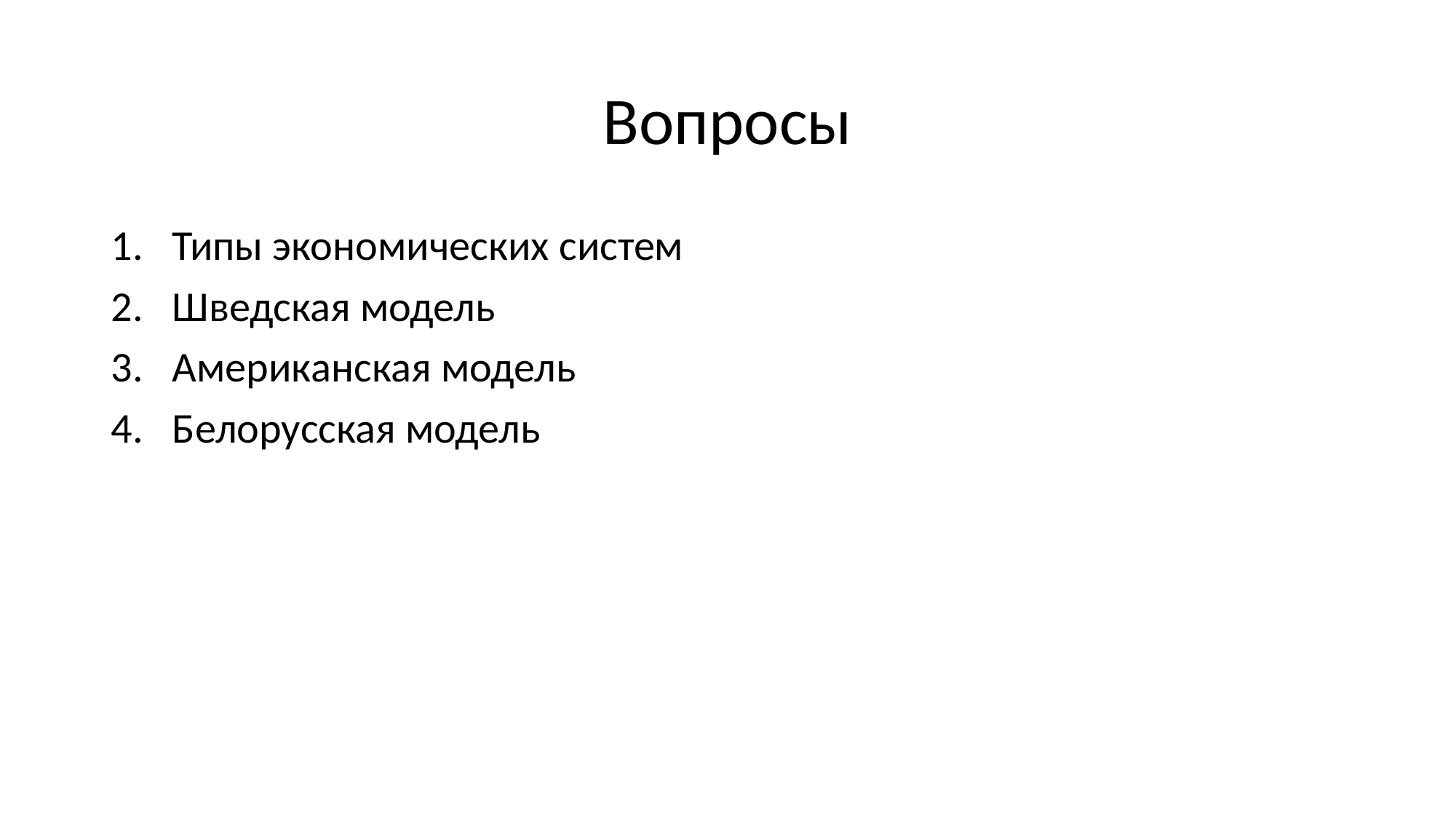

# Вопросы
Типы экономических систем
Шведская модель
Американская модель
Белорусская модель